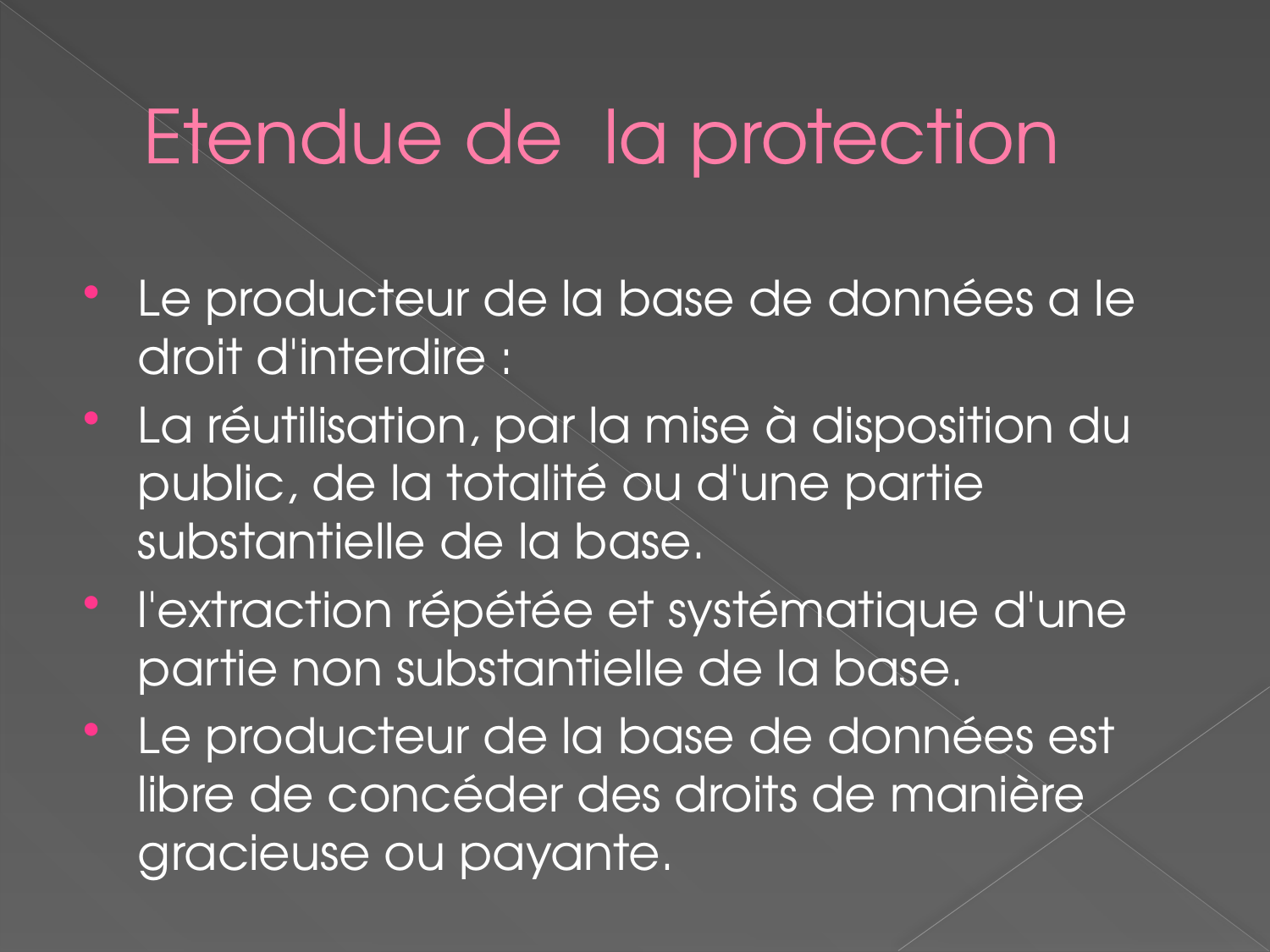

# Etendue de  la protection
Le producteur de la base de données a le droit d'interdire :
La réutilisation, par la mise à disposition du public, de la totalité ou d'une partie substantielle de la base.
l'extraction répétée et systématique d'une partie non substantielle de la base.
Le producteur de la base de données est libre de concéder des droits de manière gracieuse ou payante.